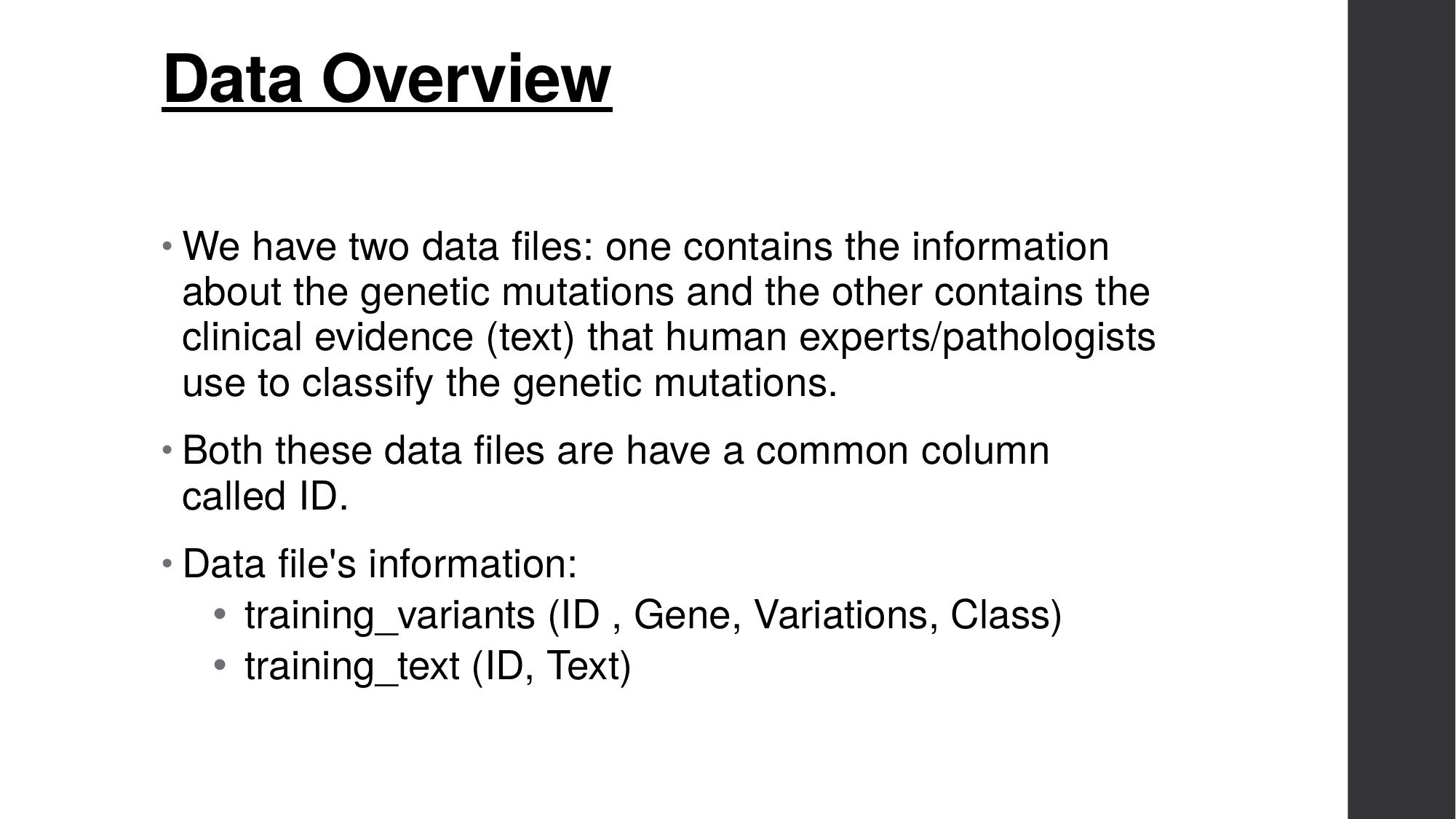

# Data Overview
We have two data files: one contains the information about the genetic mutations and the other contains the clinical evidence (text) that human experts/pathologists use to classify the genetic mutations.
Both these data files are have a common column called ID.
Data file's information:
training_variants (ID , Gene, Variations, Class)
training_text (ID, Text)